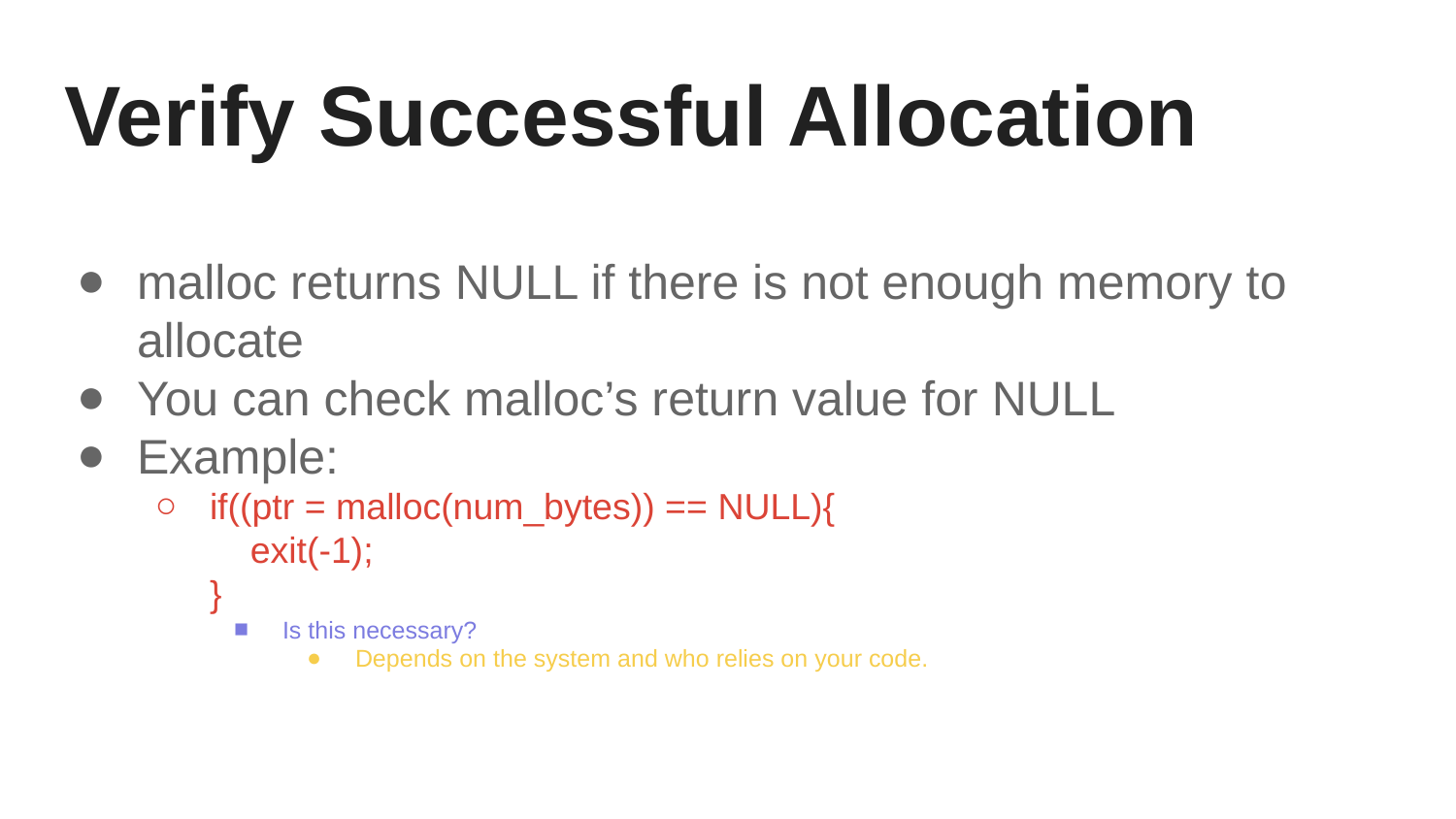

# Verify Successful Allocation
malloc returns NULL if there is not enough memory to allocate
You can check malloc’s return value for NULL
Example:
if((ptr = malloc(num_bytes)) == NULL){
    exit(-1);
}
Is this necessary?
Depends on the system and who relies on your code.